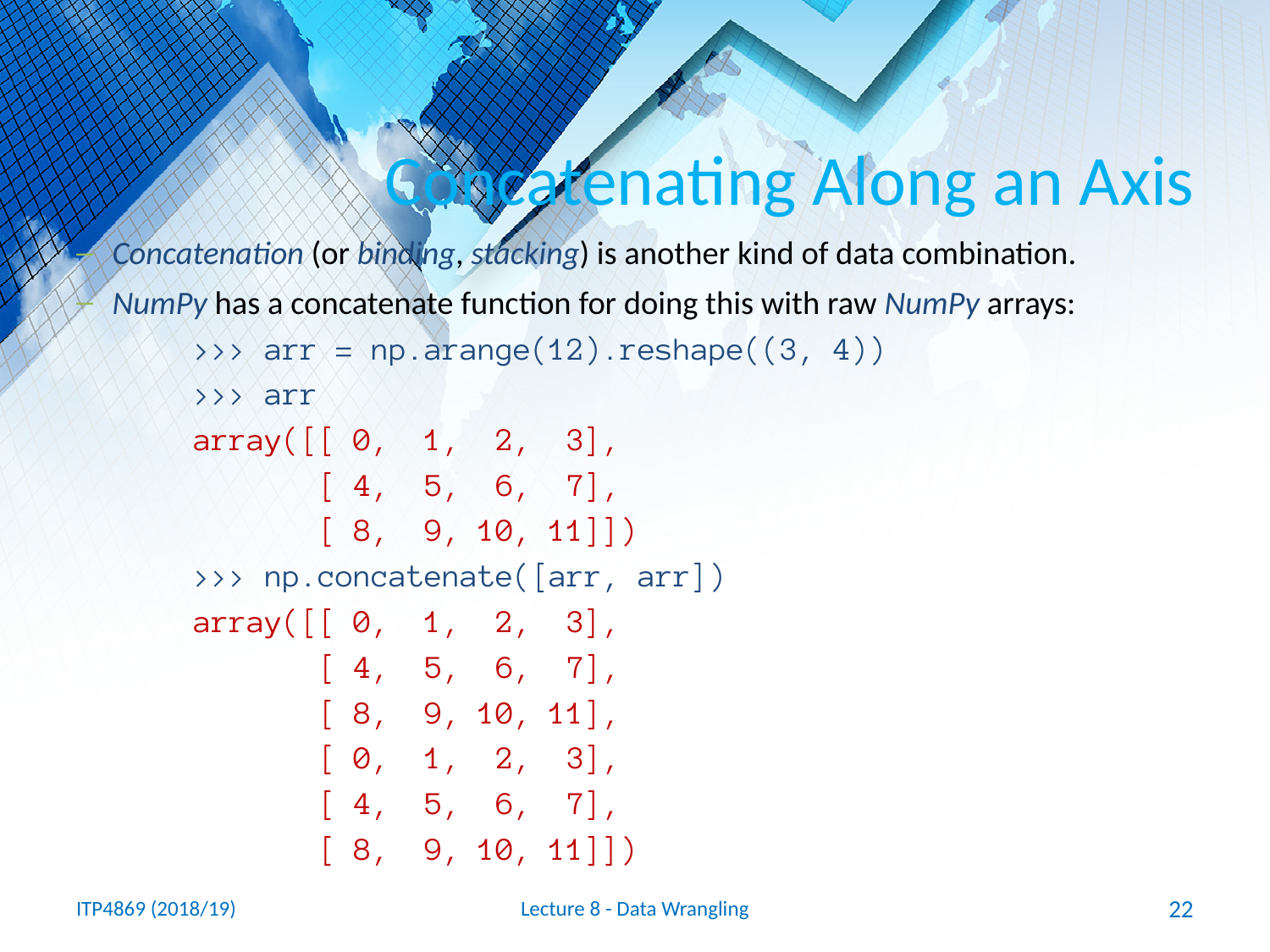

# Concatenating Along an Axis
Concatenation (or binding, stacking) is another kind of data combination.
NumPy has a concatenate function for doing this with raw NumPy arrays:
>>> arr = np.arange(12).reshape((3, 4))
>>> arr
array([[ 0,  1,  2,  3],
       [ 4,  5,  6,  7],
       [ 8,  9, 10, 11]])
>>> np.concatenate([arr, arr])
array([[ 0,  1,  2,  3],
       [ 4,  5,  6,  7],
       [ 8,  9, 10, 11],
       [ 0,  1,  2,  3],
       [ 4,  5,  6,  7],
       [ 8,  9, 10, 11]])
ITP4869 (2018/19)
Lecture 8 - Data Wrangling
22